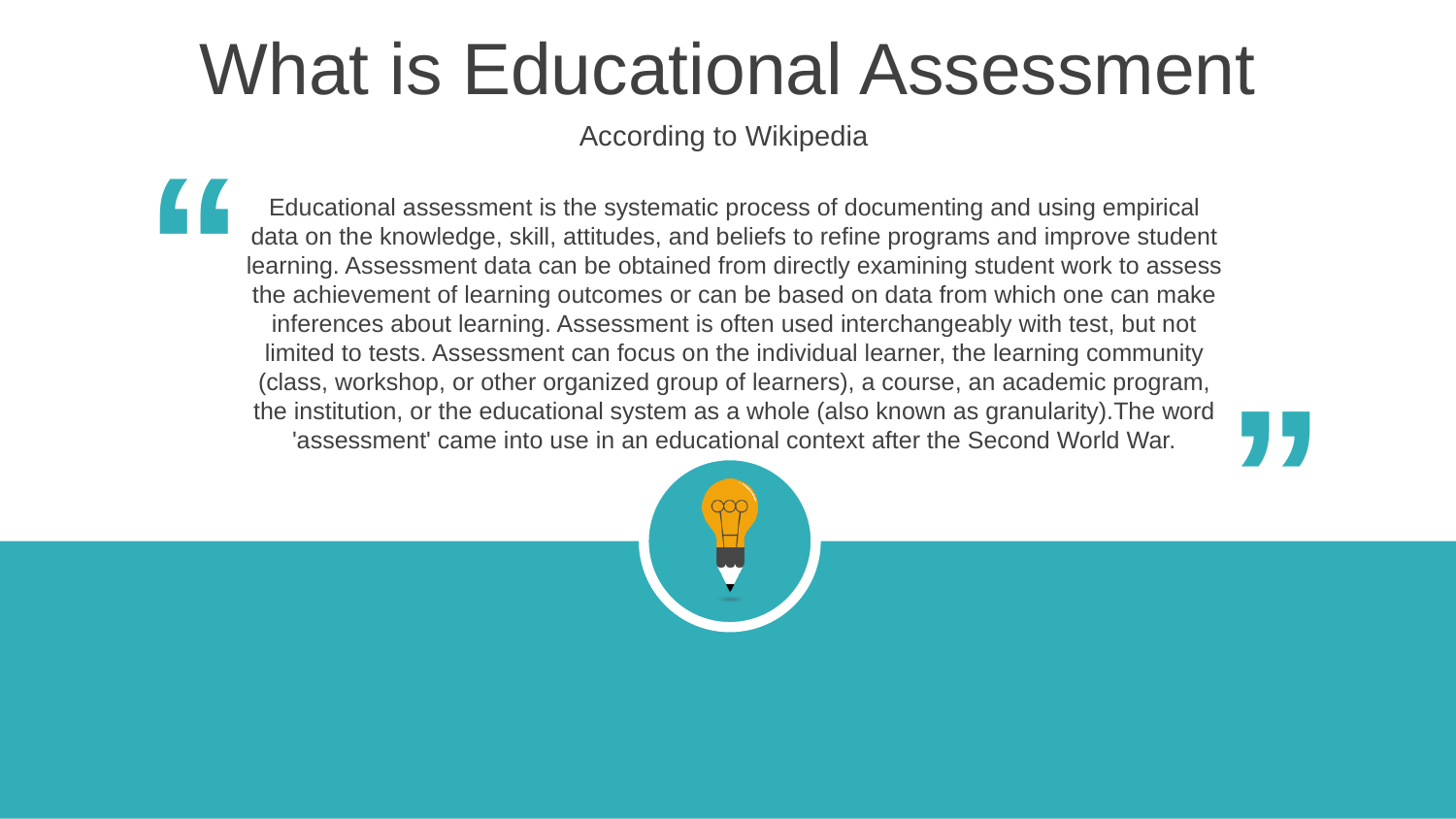

What is Educational Assessment
According to Wikipedia
“
Educational assessment is the systematic process of documenting and using empirical data on the knowledge, skill, attitudes, and beliefs to refine programs and improve student learning. Assessment data can be obtained from directly examining student work to assess the achievement of learning outcomes or can be based on data from which one can make inferences about learning. Assessment is often used interchangeably with test, but not limited to tests. Assessment can focus on the individual learner, the learning community (class, workshop, or other organized group of learners), a course, an academic program, the institution, or the educational system as a whole (also known as granularity).The word 'assessment' came into use in an educational context after the Second World War.
“